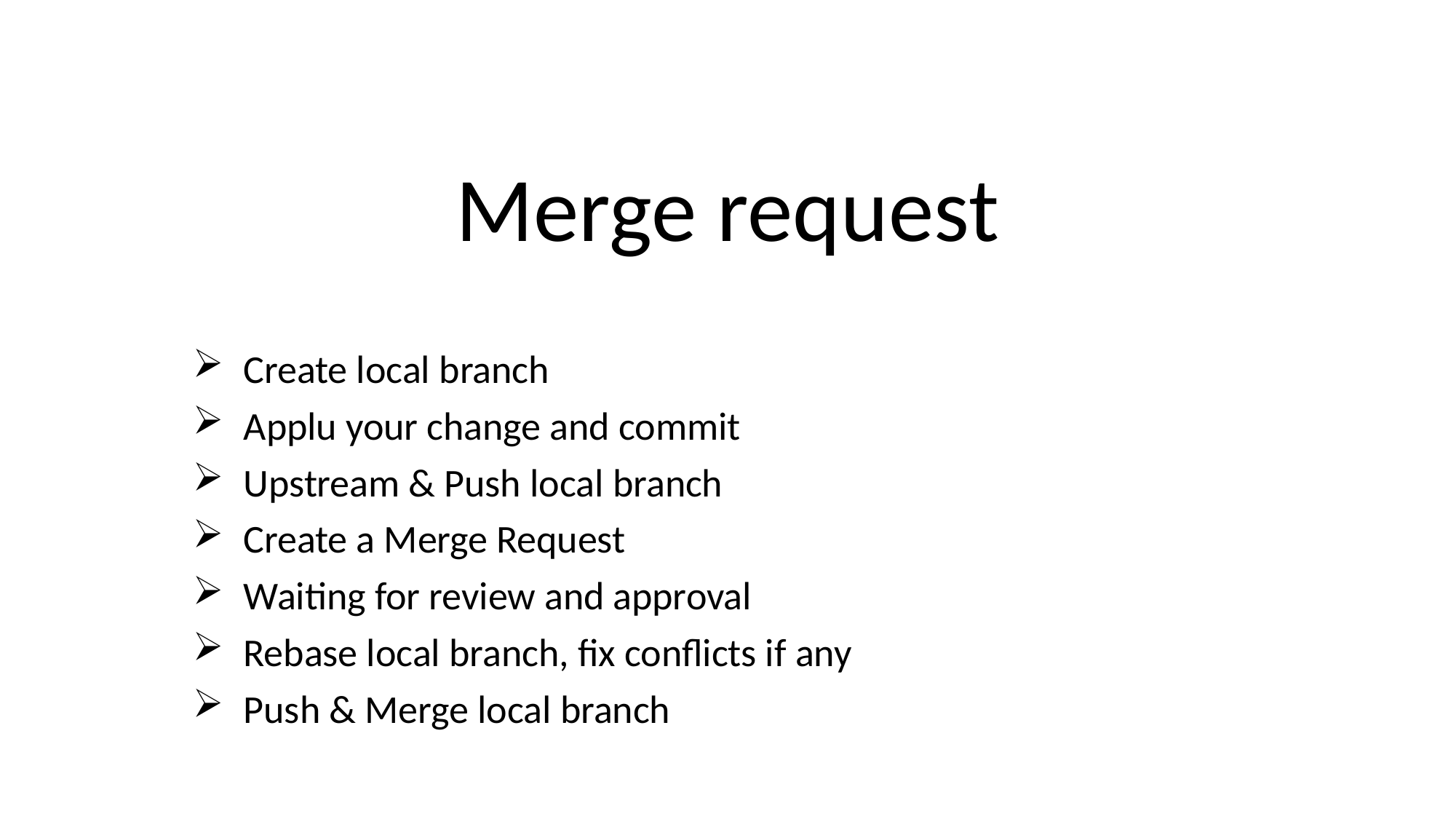

# Merge request
Create local branch
Applu your change and commit
Upstream & Push local branch
Create a Merge Request
Waiting for review and approval
Rebase local branch, fix conflicts if any
Push & Merge local branch